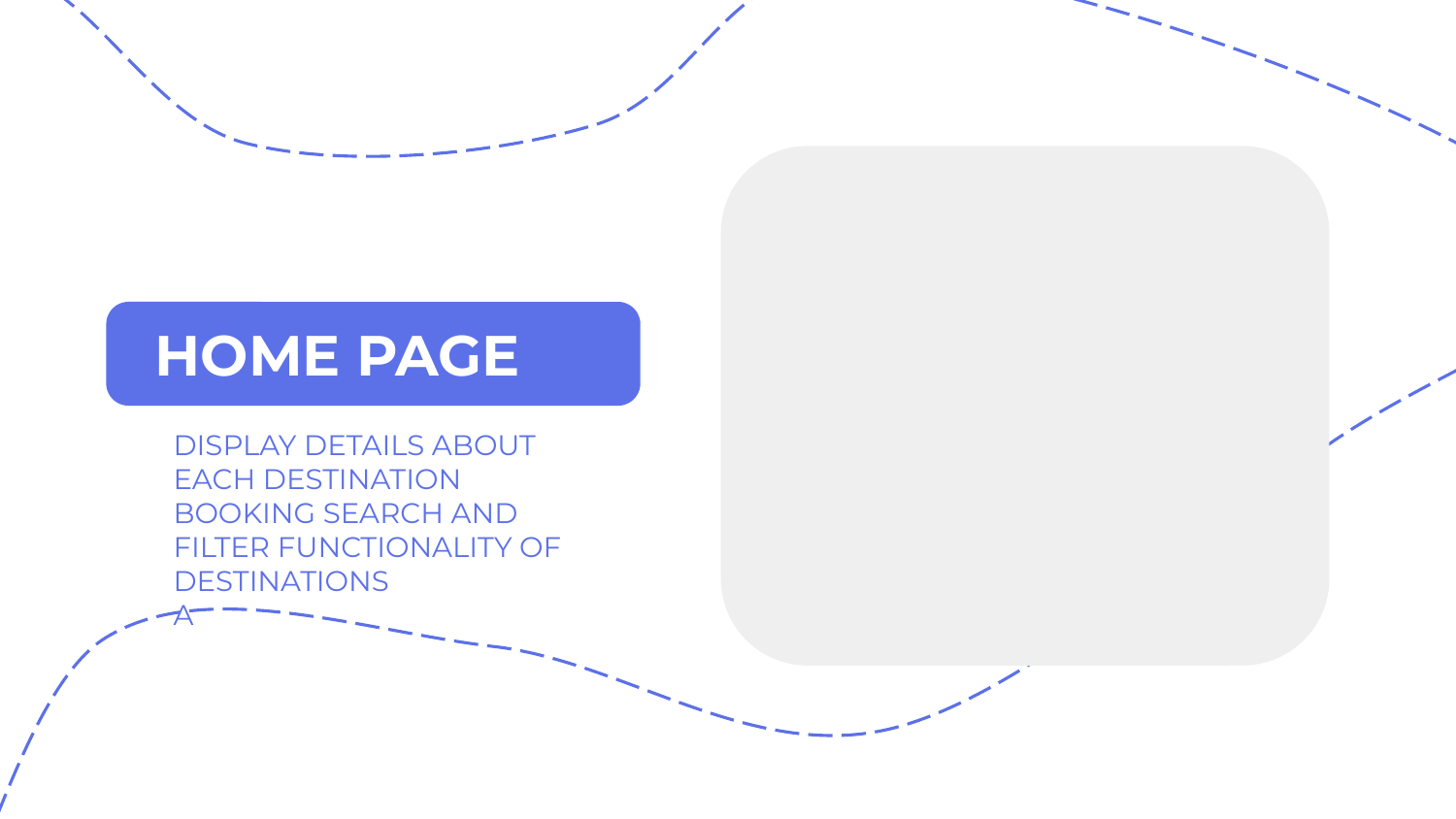

# HOME PAGE
DISPLAY DETAILS ABOUT
EACH DESTINATION
BOOKING SEARCH AND
FILTER FUNCTIONALITY OF
DESTINATIONS
A